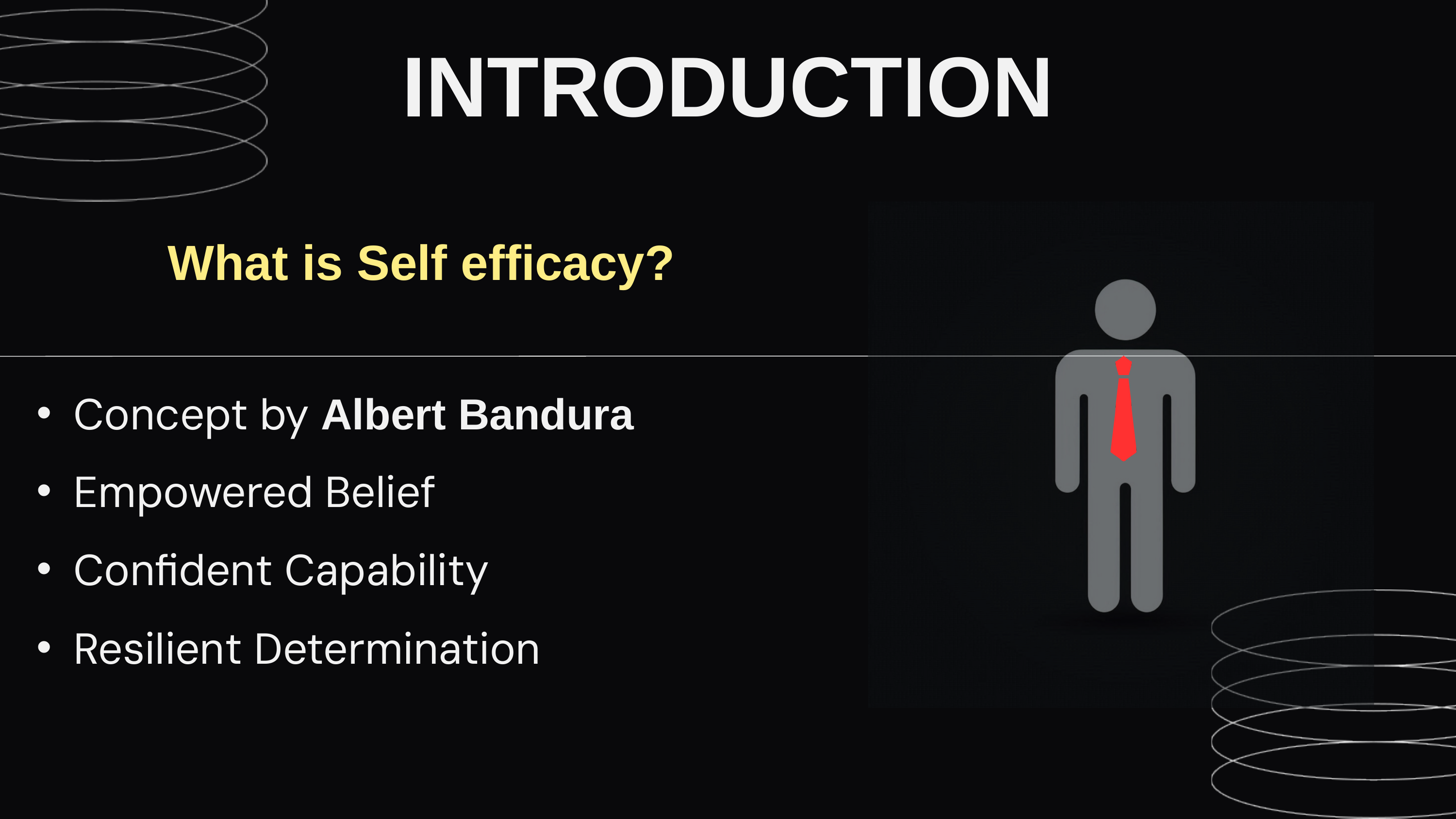

INTRODUCTION

What is Self efficacy?

Concept by Albert Bandura
Empowered Belief
Confident Capability

Resilient Determination